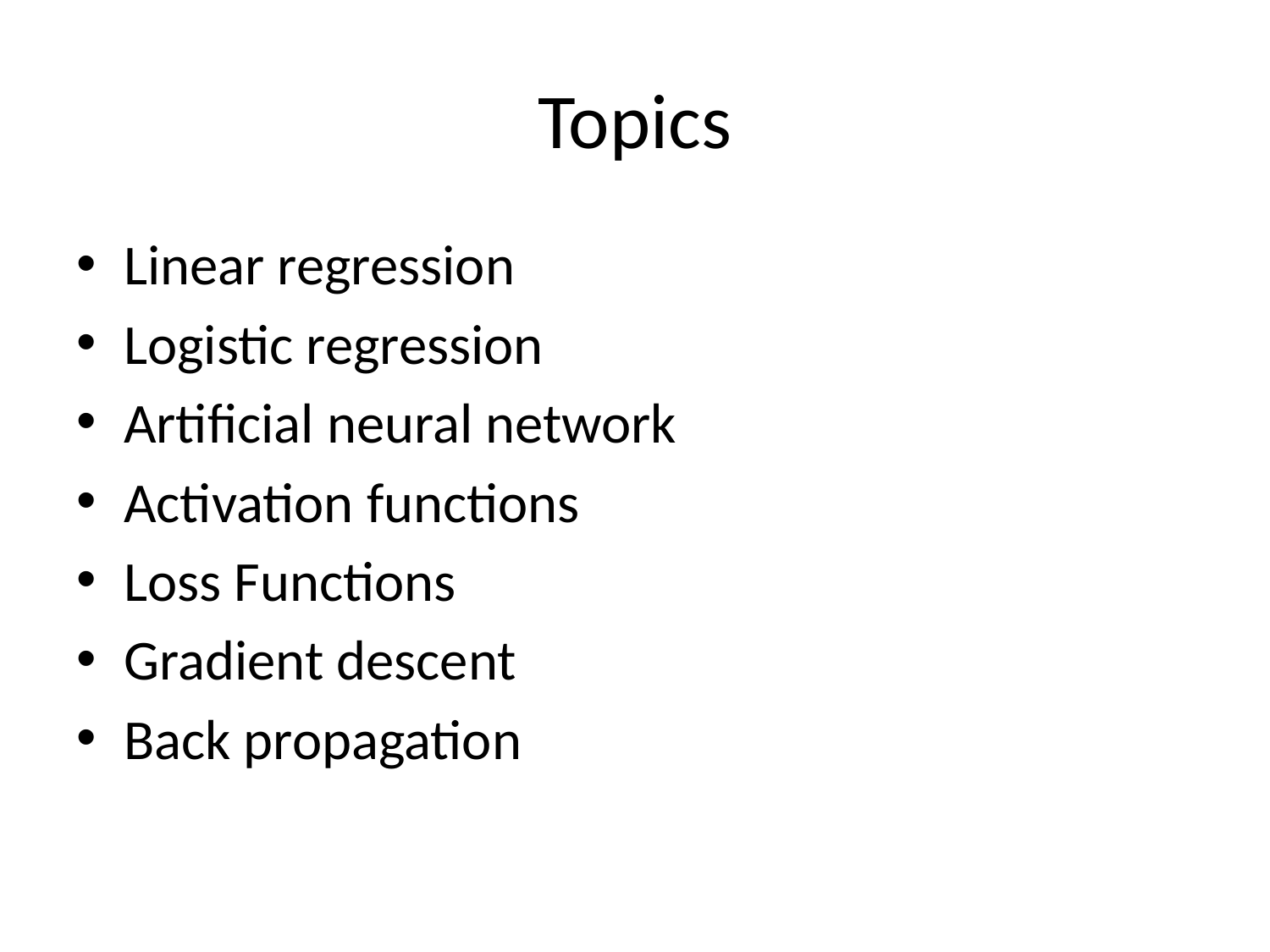

# Topics
Linear regression
Logistic regression
Artificial neural network
Activation functions
Loss Functions
Gradient descent
Back propagation